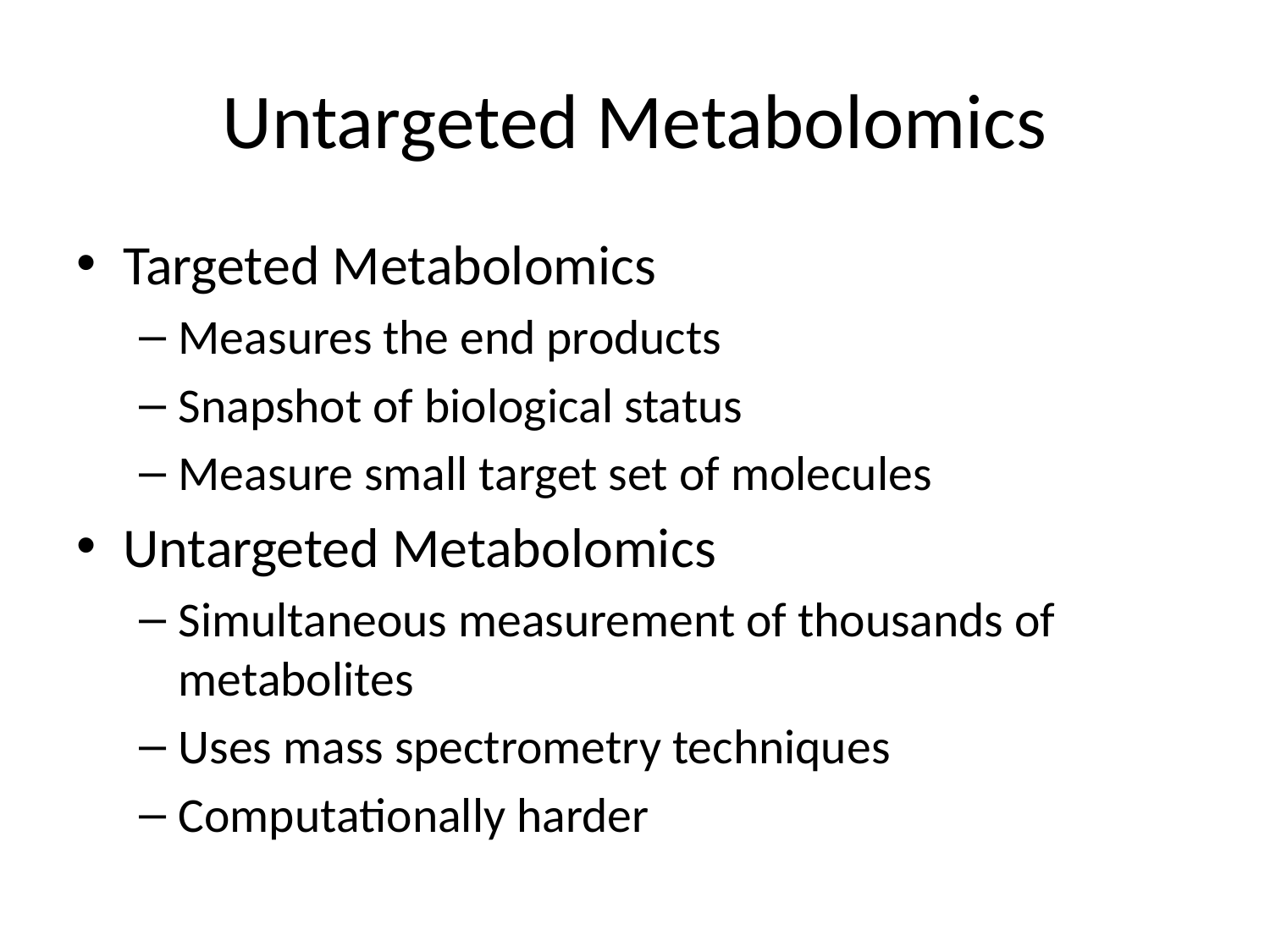

# Untargeted Metabolomics
Targeted Metabolomics
Measures the end products
Snapshot of biological status
Measure small target set of molecules
Untargeted Metabolomics
Simultaneous measurement of thousands of metabolites
Uses mass spectrometry techniques
Computationally harder